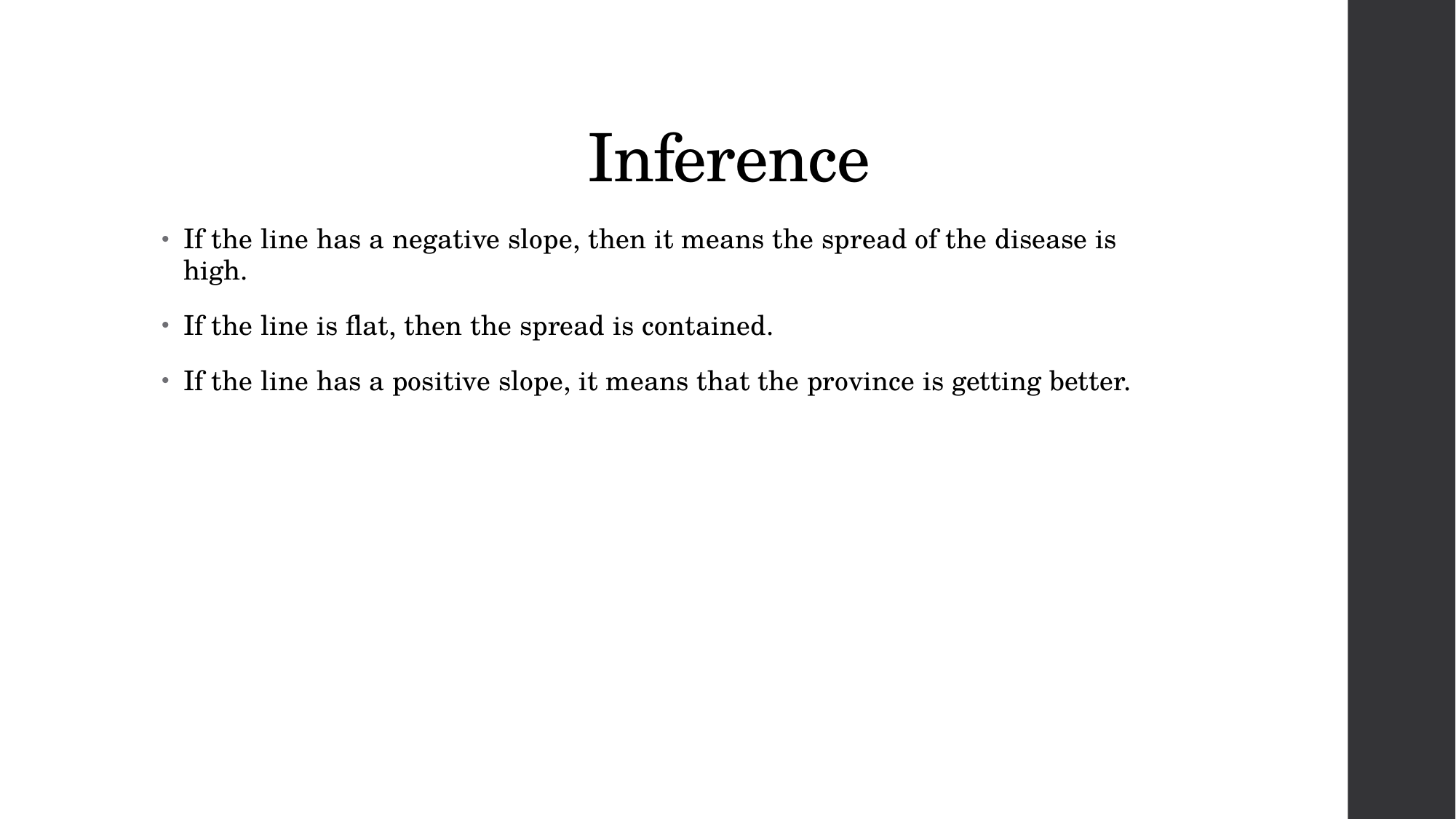

# Inference
If the line has a negative slope, then it means the spread of the disease is high.
If the line is flat, then the spread is contained.
If the line has a positive slope, it means that the province is getting better.